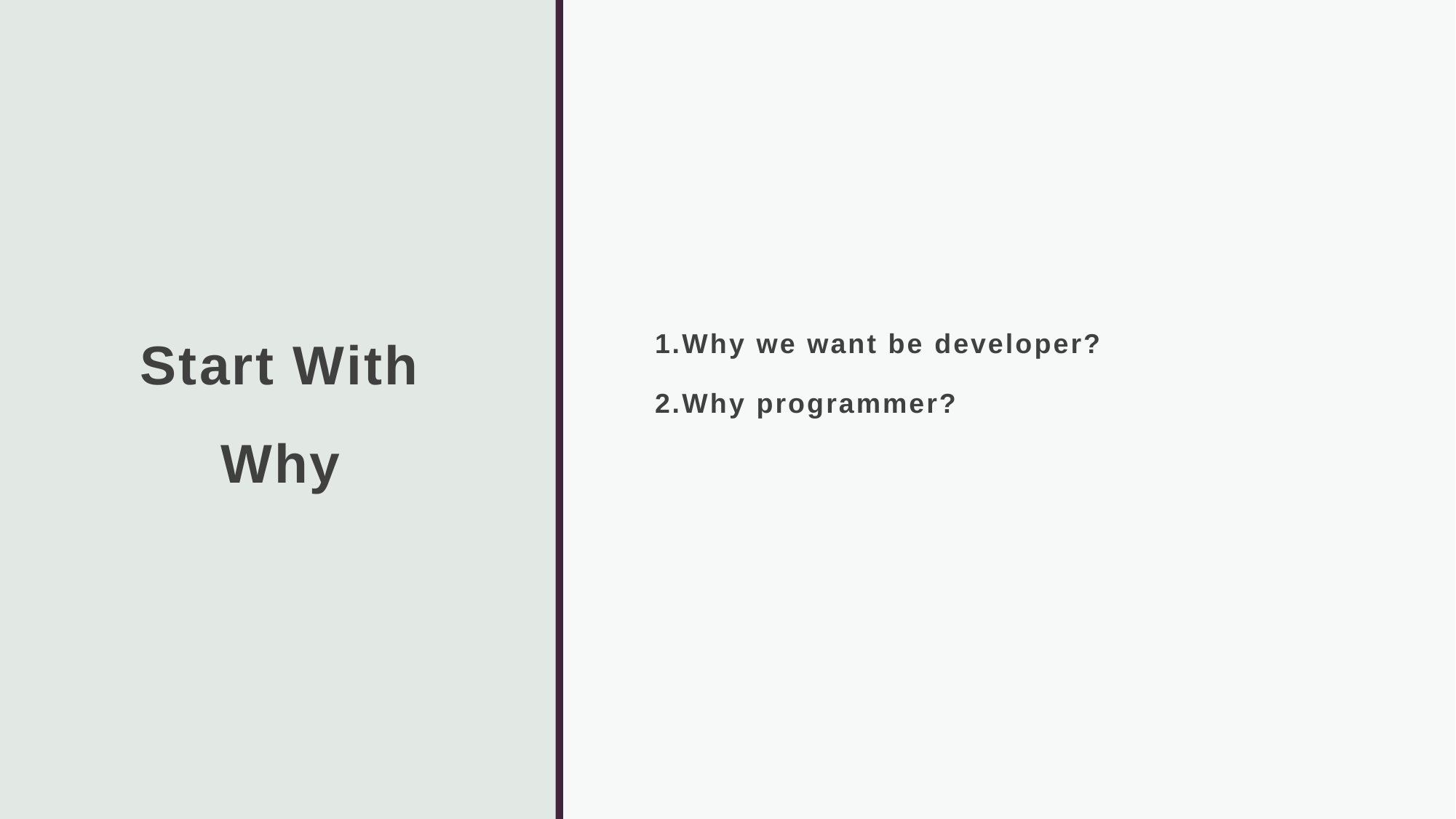

# Start With Why
1.Why we want be developer?
2.Why programmer?